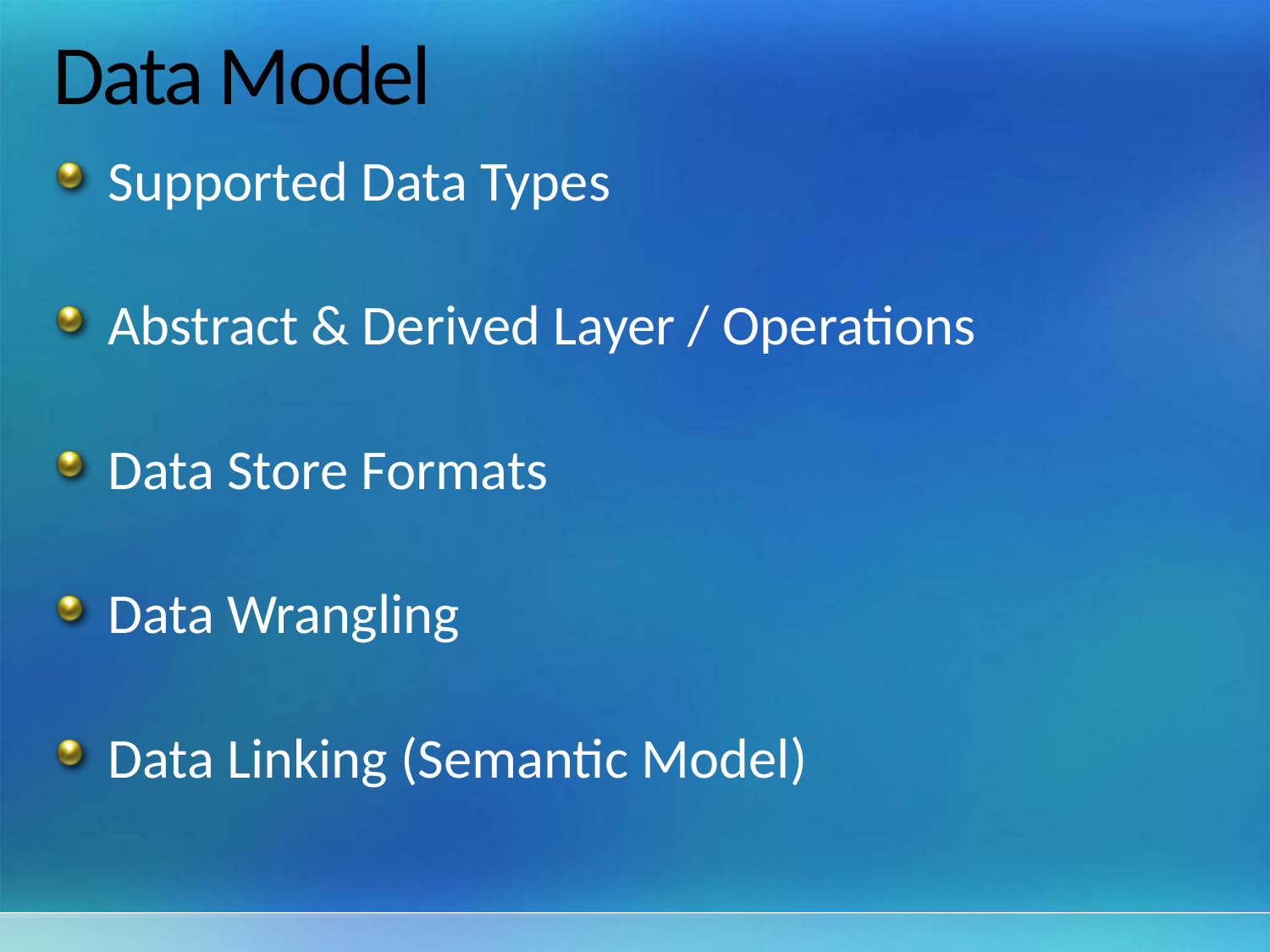

# Data Model
Supported Data Types

Abstract & Derived Layer / Operations

Data Store Formats

Data Wrangling

Data Linking (Semantic Model)